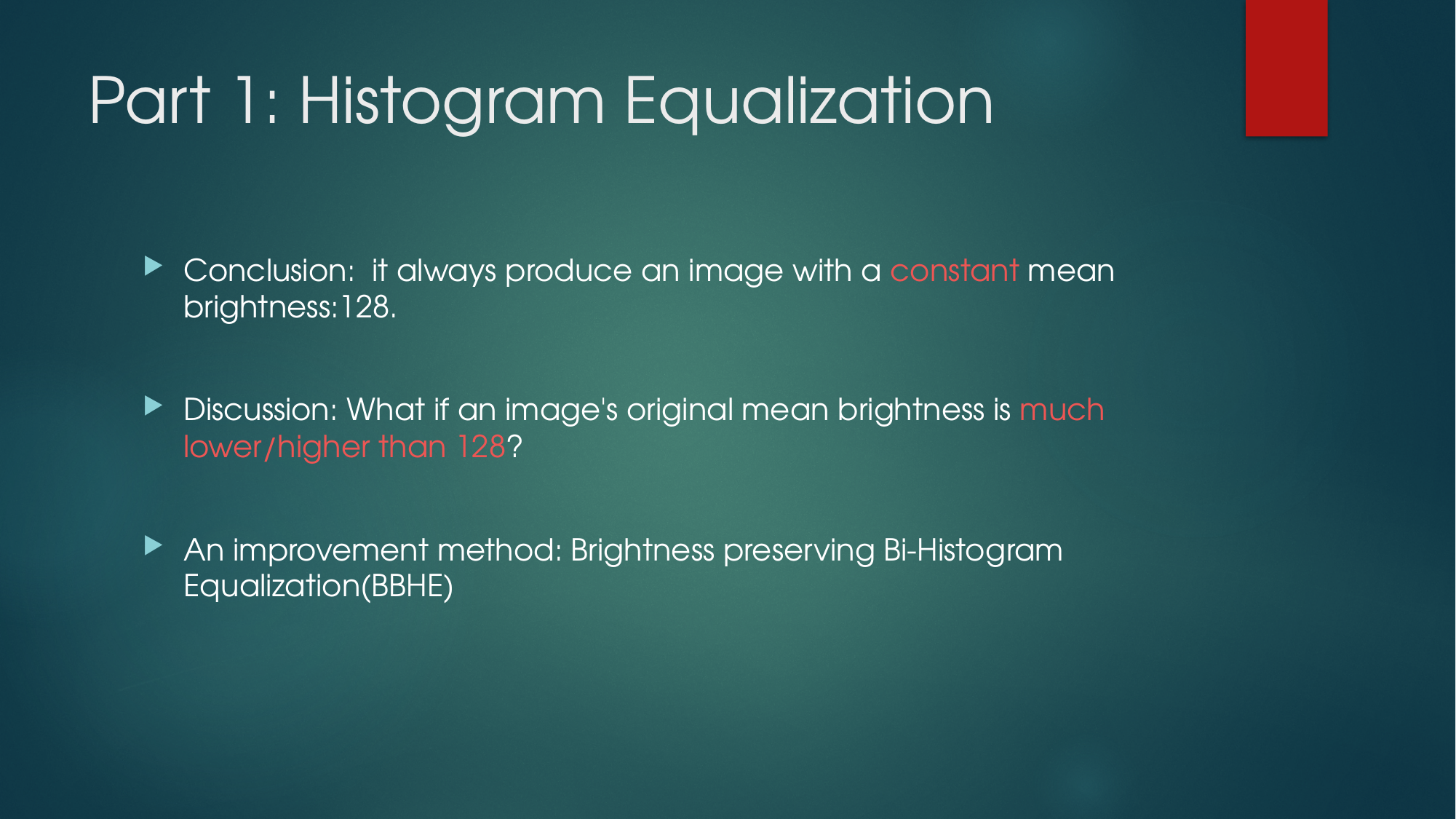

# Part 1: Histogram Equalization
Conclusion:  it always produce an image with a constant mean brightness:128.

Discussion: What if an image's original mean brightness is much lower/higher than 128?

An improvement method: Brightness preserving Bi-Histogram Equalization(BBHE)